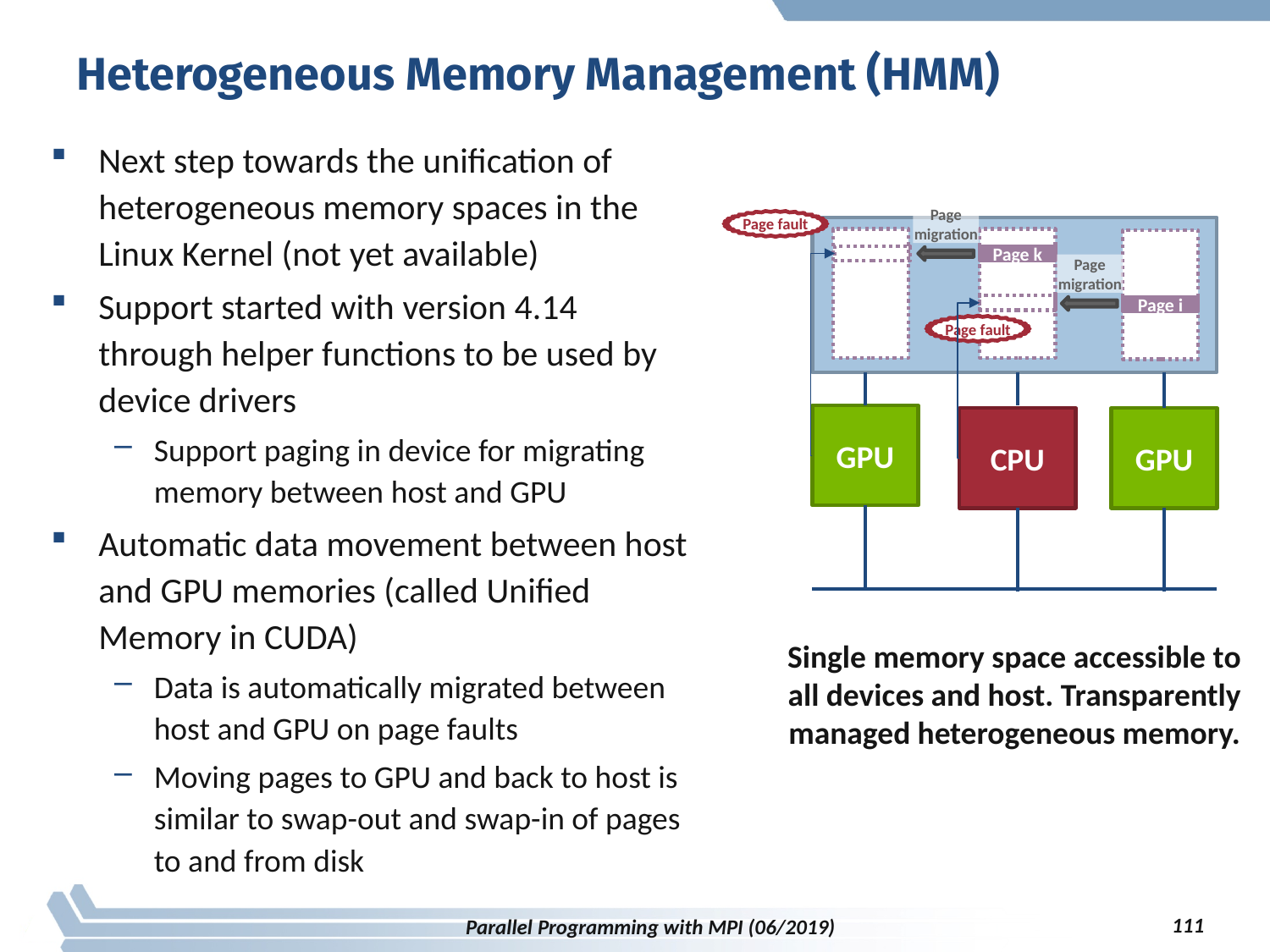

# Heterogeneous Memory Management (HMM)
Next step towards the unification of heterogeneous memory spaces in the Linux Kernel (not yet available)
Support started with version 4.14 through helper functions to be used by device drivers
Support paging in device for migrating memory between host and GPU
Automatic data movement between host and GPU memories (called Unified Memory in CUDA)
Data is automatically migrated between host and GPU on page faults
Moving pages to GPU and back to host is similar to swap-out and swap-in of pages to and from disk
Page migration
Page fault

GPU
CPU
GPU

Page k

Page migration

Page i
Page fault
Single memory space accessible to all devices and host. Transparently managed heterogeneous memory.
111
Parallel Programming with MPI (06/2019)